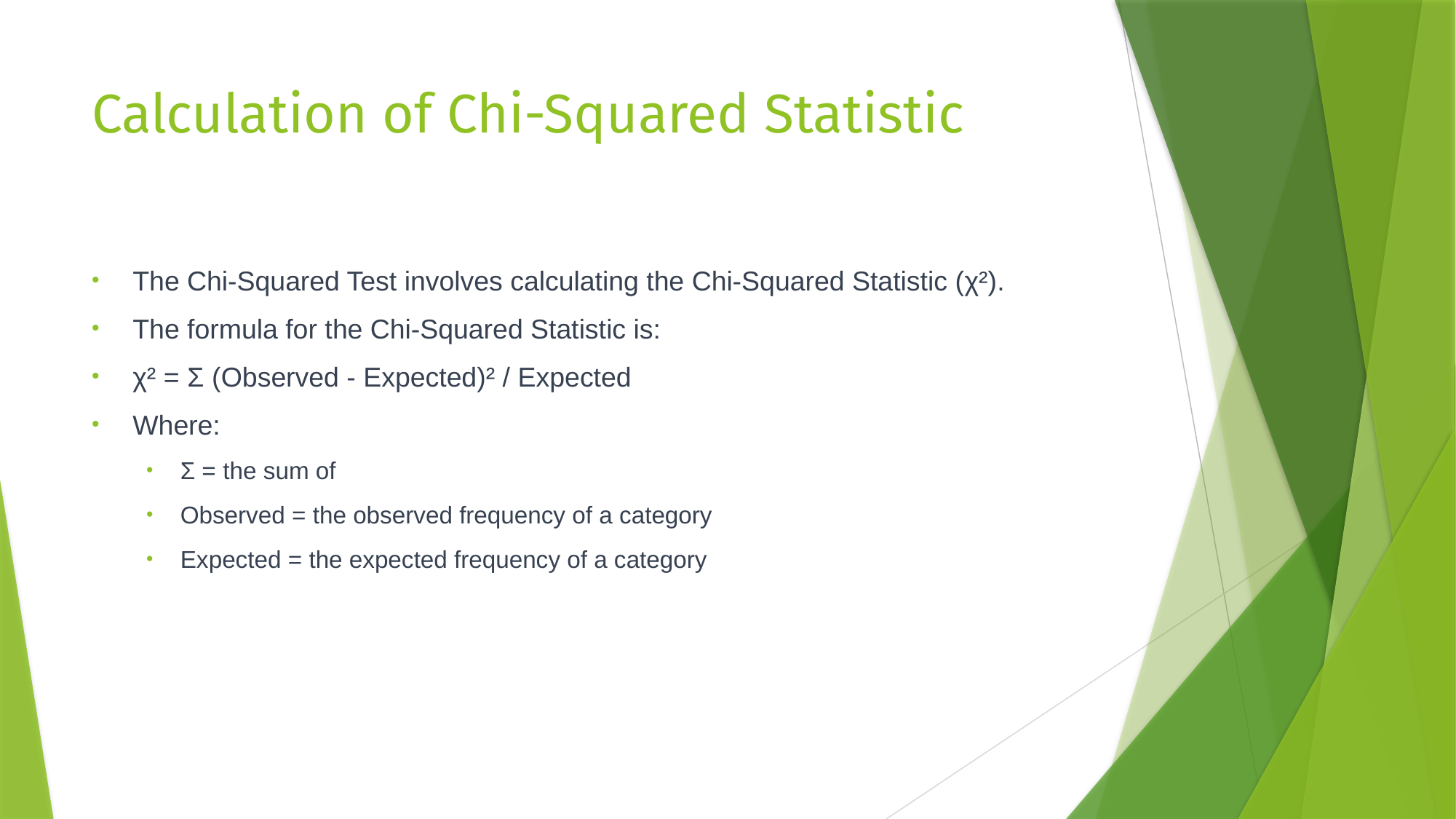

# Calculation of Chi-Squared Statistic
The Chi-Squared Test involves calculating the Chi-Squared Statistic (χ²).
The formula for the Chi-Squared Statistic is:
χ² = Σ (Observed - Expected)² / Expected
Where:
Σ = the sum of
Observed = the observed frequency of a category
Expected = the expected frequency of a category